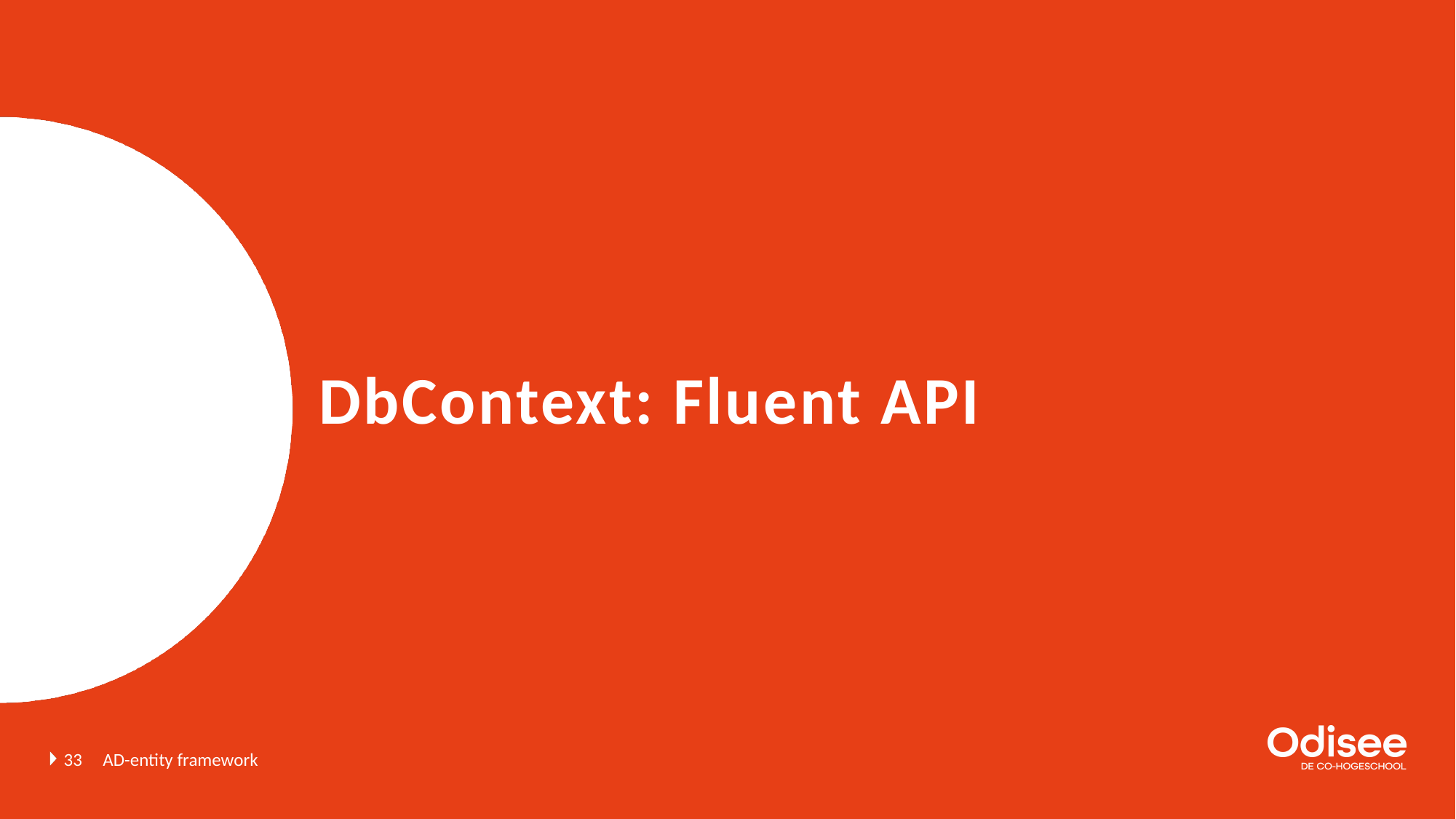

# DbContext: Fluent API

33
AD-entity framework